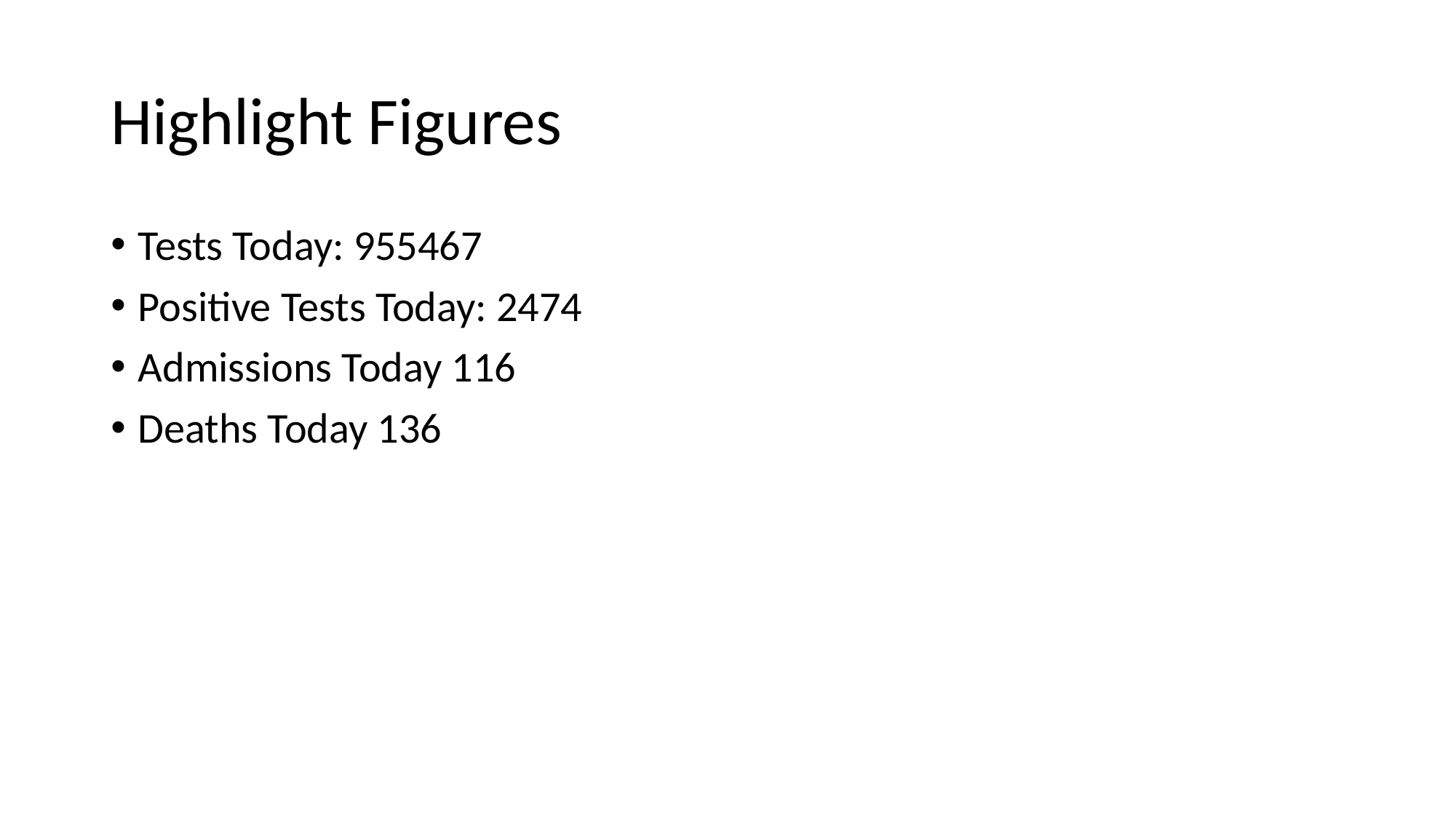

# Highlight Figures
Tests Today: 955467
Positive Tests Today: 2474
Admissions Today 116
Deaths Today 136